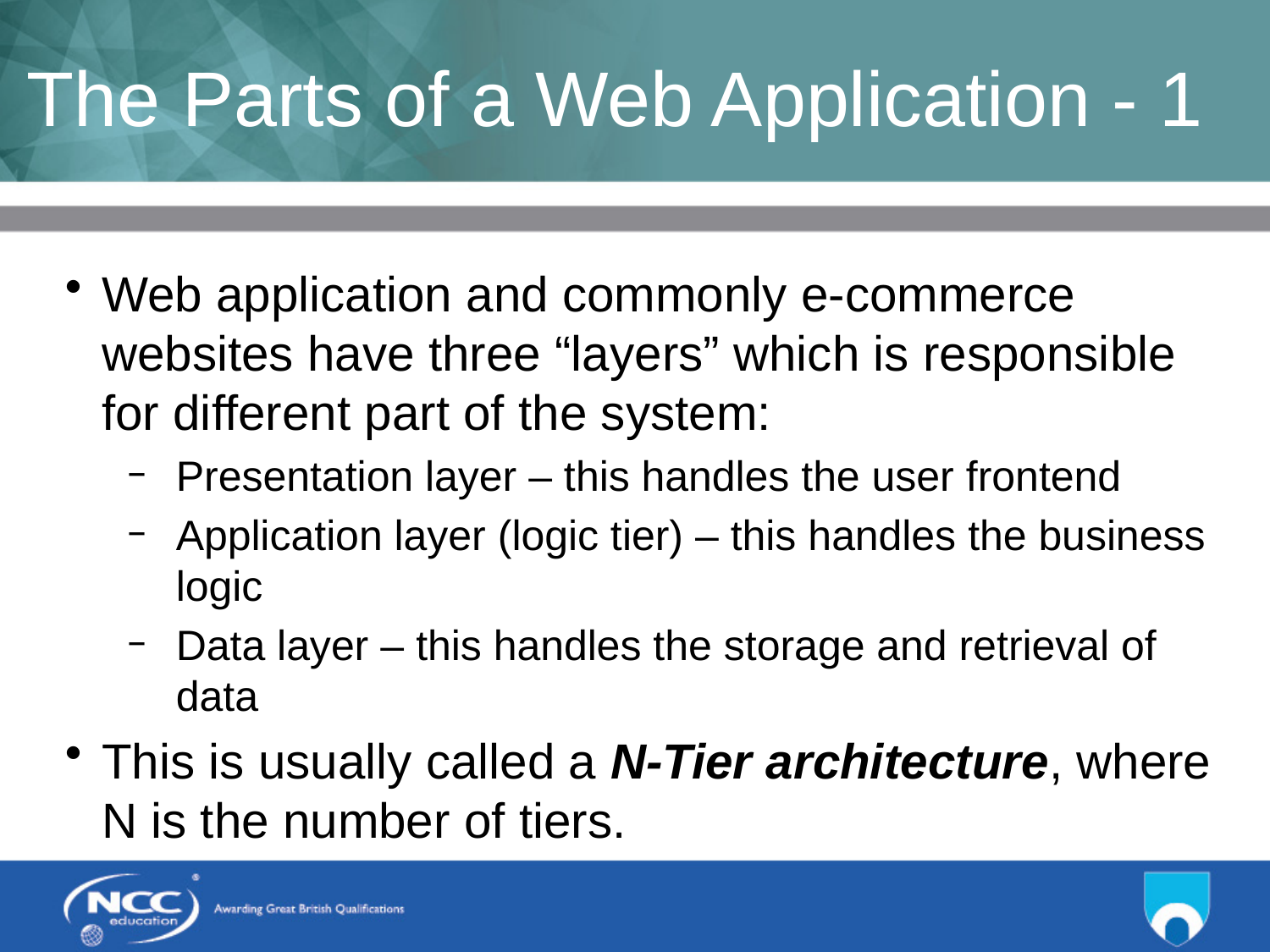

# The Parts of a Web Application - 1
Web application and commonly e-commerce websites have three “layers” which is responsible for different part of the system:
Presentation layer – this handles the user frontend
Application layer (logic tier) – this handles the business logic
Data layer – this handles the storage and retrieval of data
This is usually called a N-Tier architecture, where N is the number of tiers.